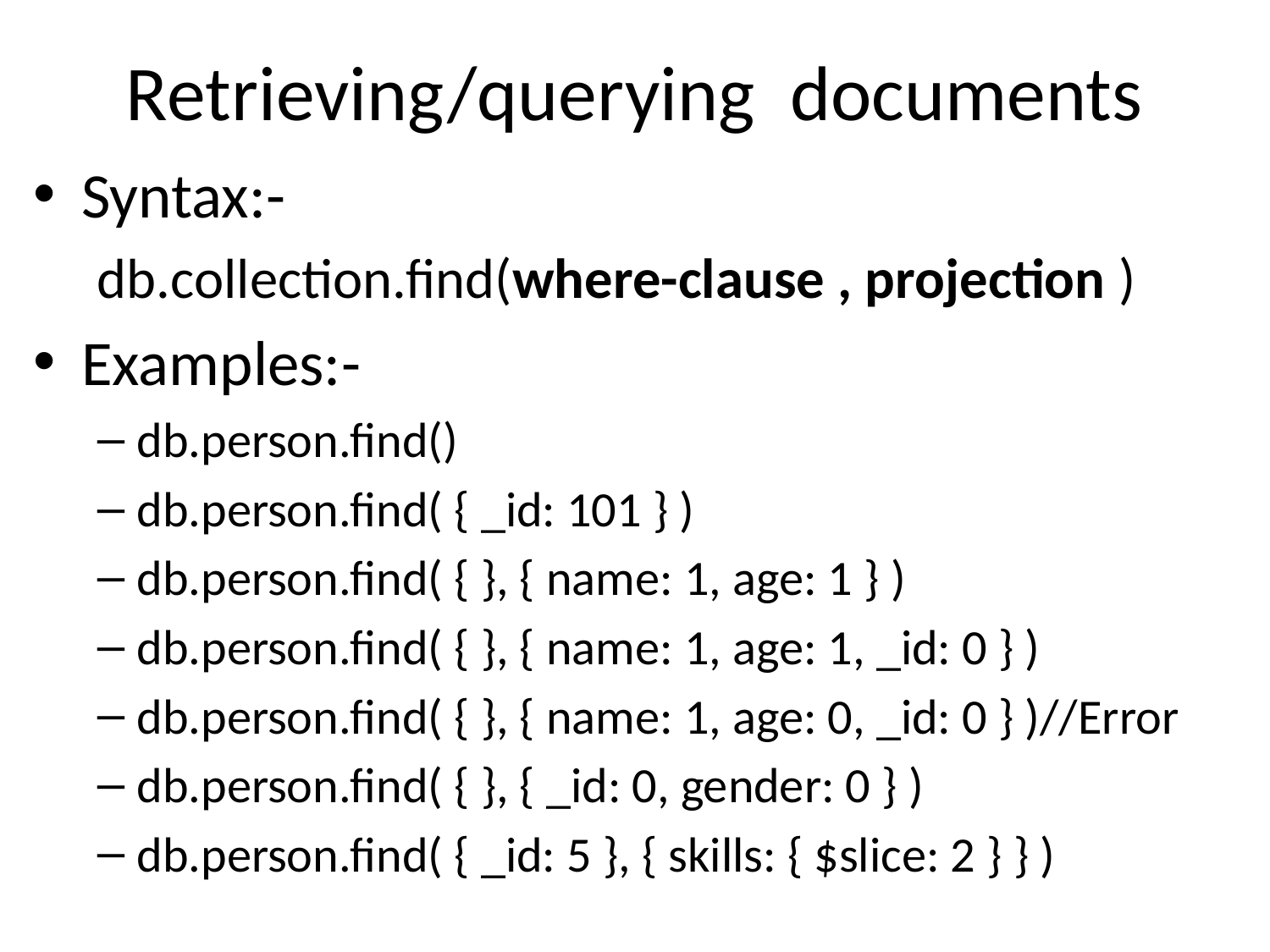

# Retrieving/querying  documents
Syntax:-
db.collection.find(where-clause , projection )
Examples:-
db.person.find()
db.person.find( { _id: 101 } )
db.person.find( { }, { name: 1, age: 1 } )
db.person.find( { }, { name: 1, age: 1, _id: 0 } )
db.person.find( { }, { name: 1, age: 0, _id: 0 } )//Error
db.person.find( { }, { _id: 0, gender: 0 } )
db.person.find( { _id: 5 }, { skills: { $slice: 2 } } )